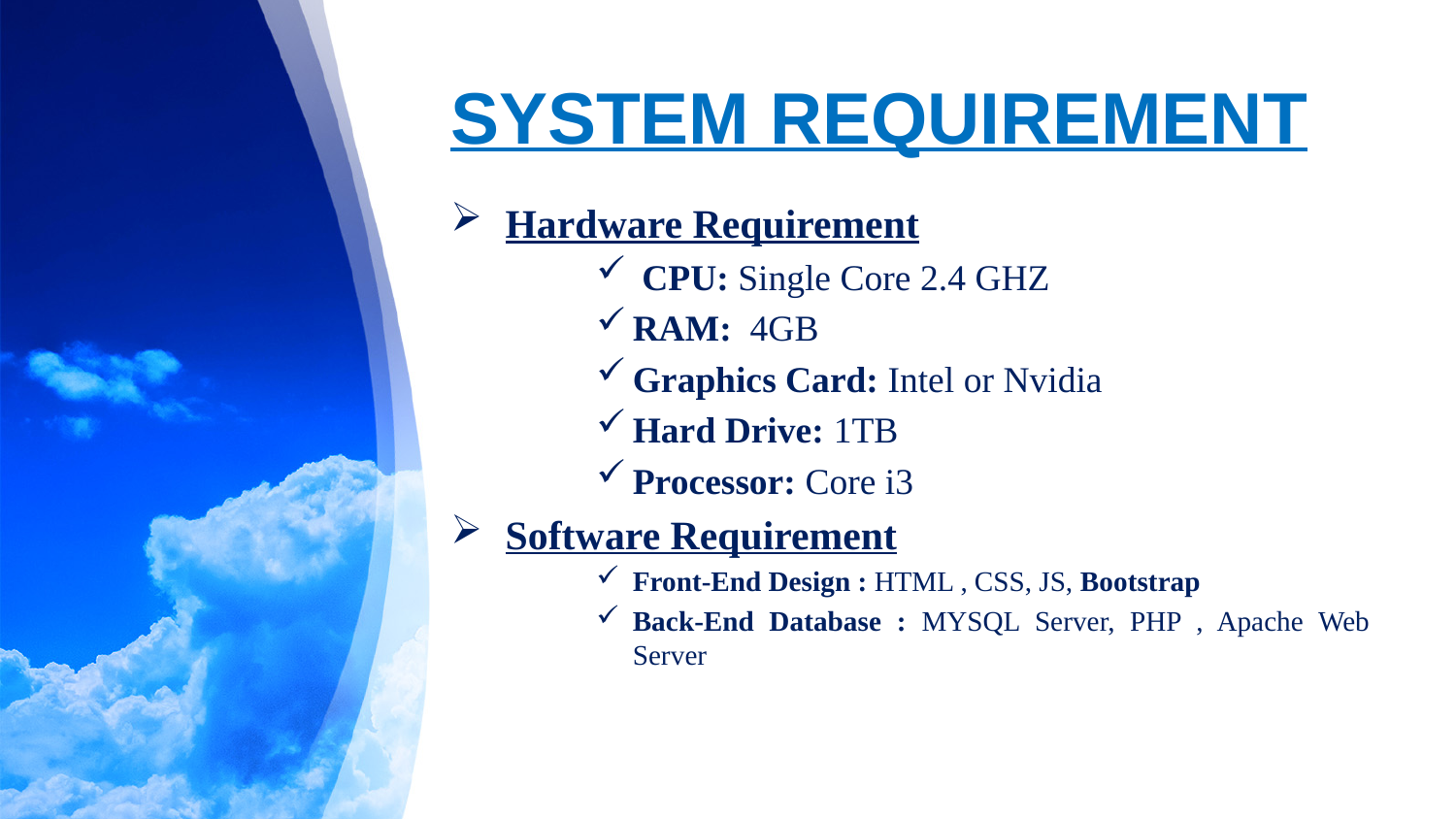

# SYSTEM REQUIREMENT
Hardware Requirement
 CPU: Single Core 2.4 GHZ
RAM:  4GB
Graphics Card: Intel or Nvidia
Hard Drive: 1TB
Processor: Core i3
Software Requirement
Front-End Design : HTML , CSS, JS, Bootstrap
Back-End Database : MYSQL Server, PHP , Apache Web Server